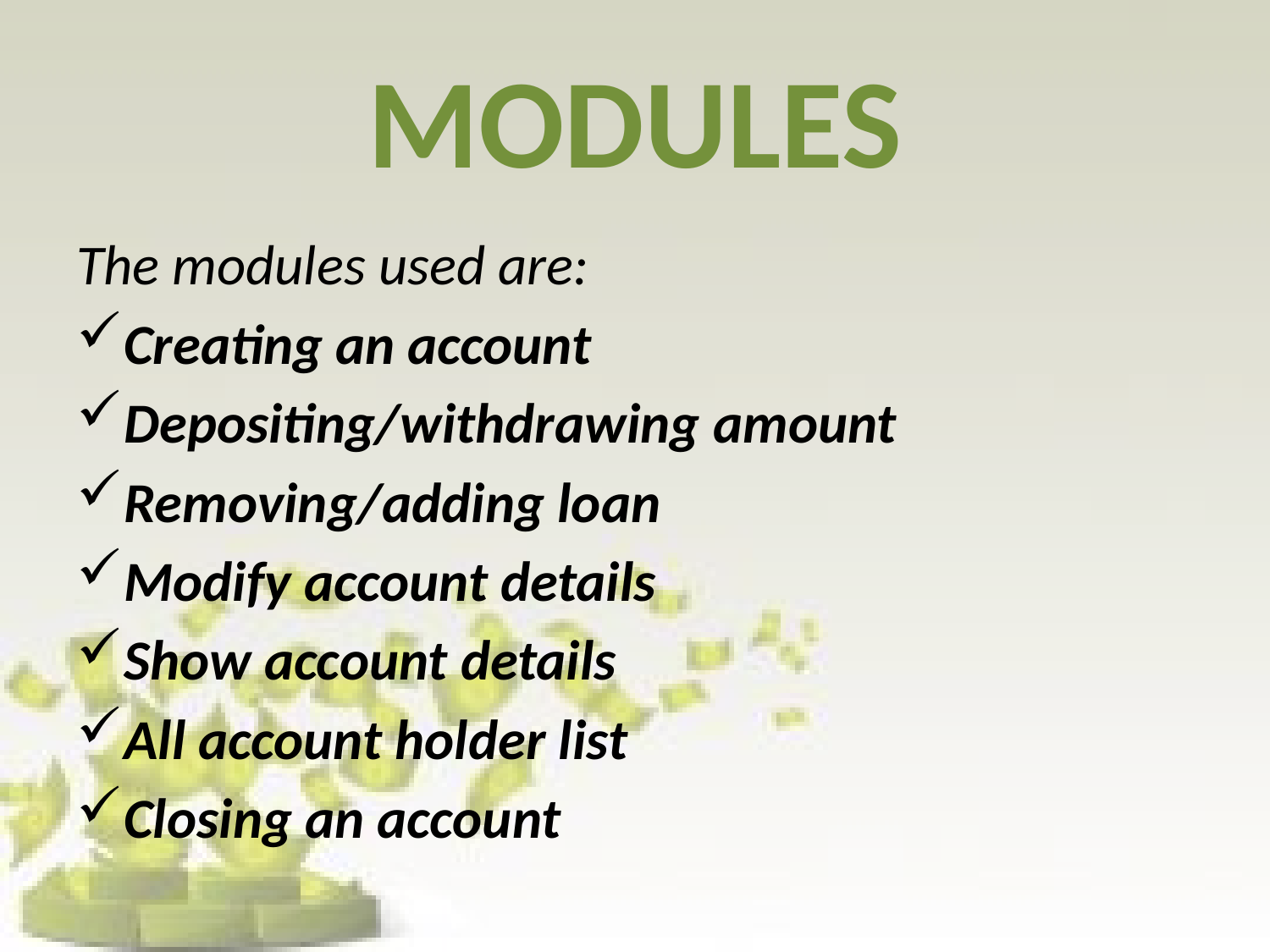

# MODULES
The modules used are:
Creating an account
Depositing/withdrawing amount
Removing/adding loan
Modify account details
Show account details
All account holder list
Closing an account